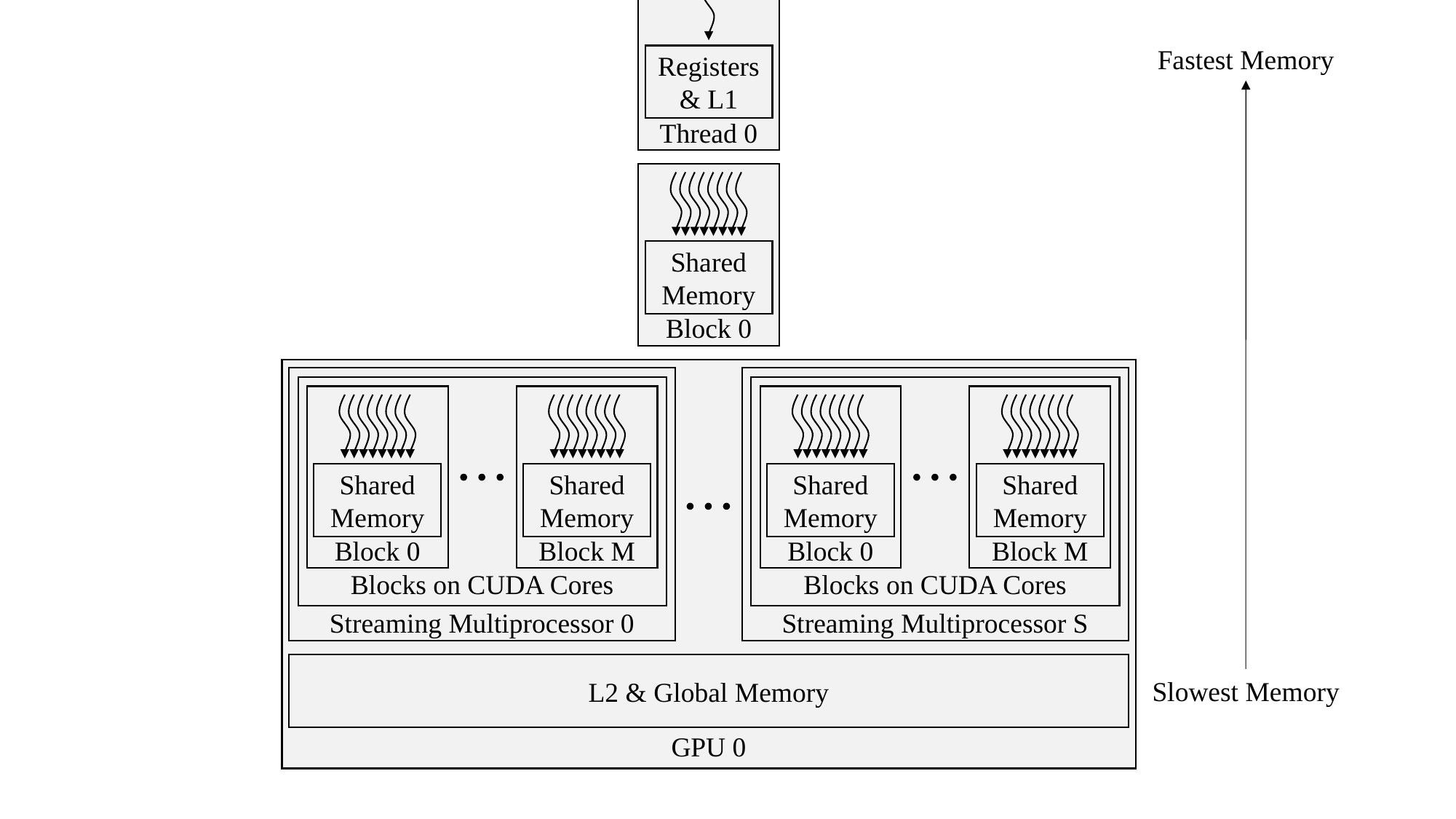

Thread 0

Registers & L1
Fastest Memory

Block 0

Shared
Memory

Block 0

Block M

Block 0

Block M

Shared
Memory
Shared
Memory
Shared
Memory
Shared
Memory

Blocks on CUDA Cores
Blocks on CUDA Cores
Streaming Multiprocessor 0
Streaming Multiprocessor S
L2 & Global Memory
GPU 0
Slowest Memory